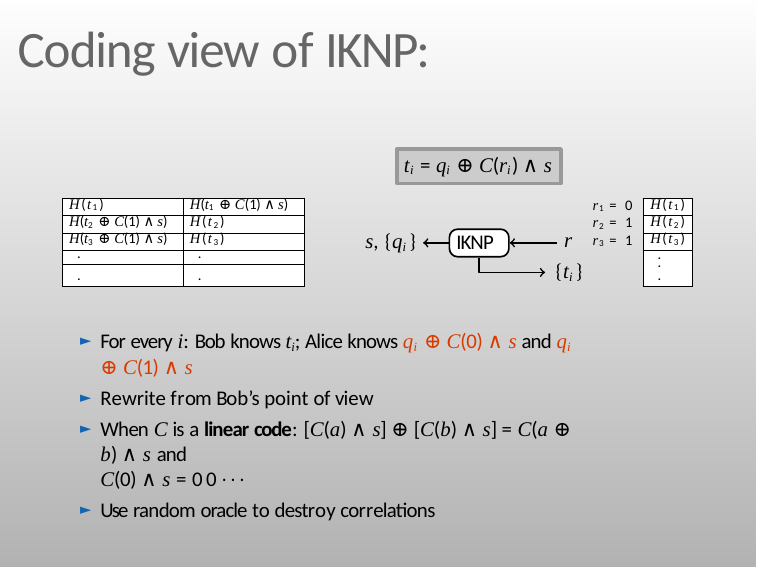

# Coding view of IKNP:

ti  = qi  ⊕ C(ri) ∧ s
r1 = 0
r2 = 1
r3 = 1
| H(t1) | H(t1 ⊕ C(1) ∧ s) |
| --- | --- |
| H(t2 ⊕ C(1) ∧ s) | H(t2) |
| H(t3 ⊕ C(1) ∧ s) | H(t3) |
| . | . |
|  |  |
| . | . |
| H(t1) |
| --- |
| H(t2) |
| H(t3) |
| . . . |
r
s, {qi }
IKNP

{ti }

For every i: Bob knows ti; Alice knows qi ⊕ C(0) ∧ s and qi ⊕ C(1) ∧ s
Rewrite from Bob’s point of view
When C is a linear code: [C(a) ∧ s] ⊕ [C(b) ∧ s] = C(a ⊕ b) ∧ s and
C(0) ∧ s = 0 0 · · ·
Use random oracle to destroy correlations